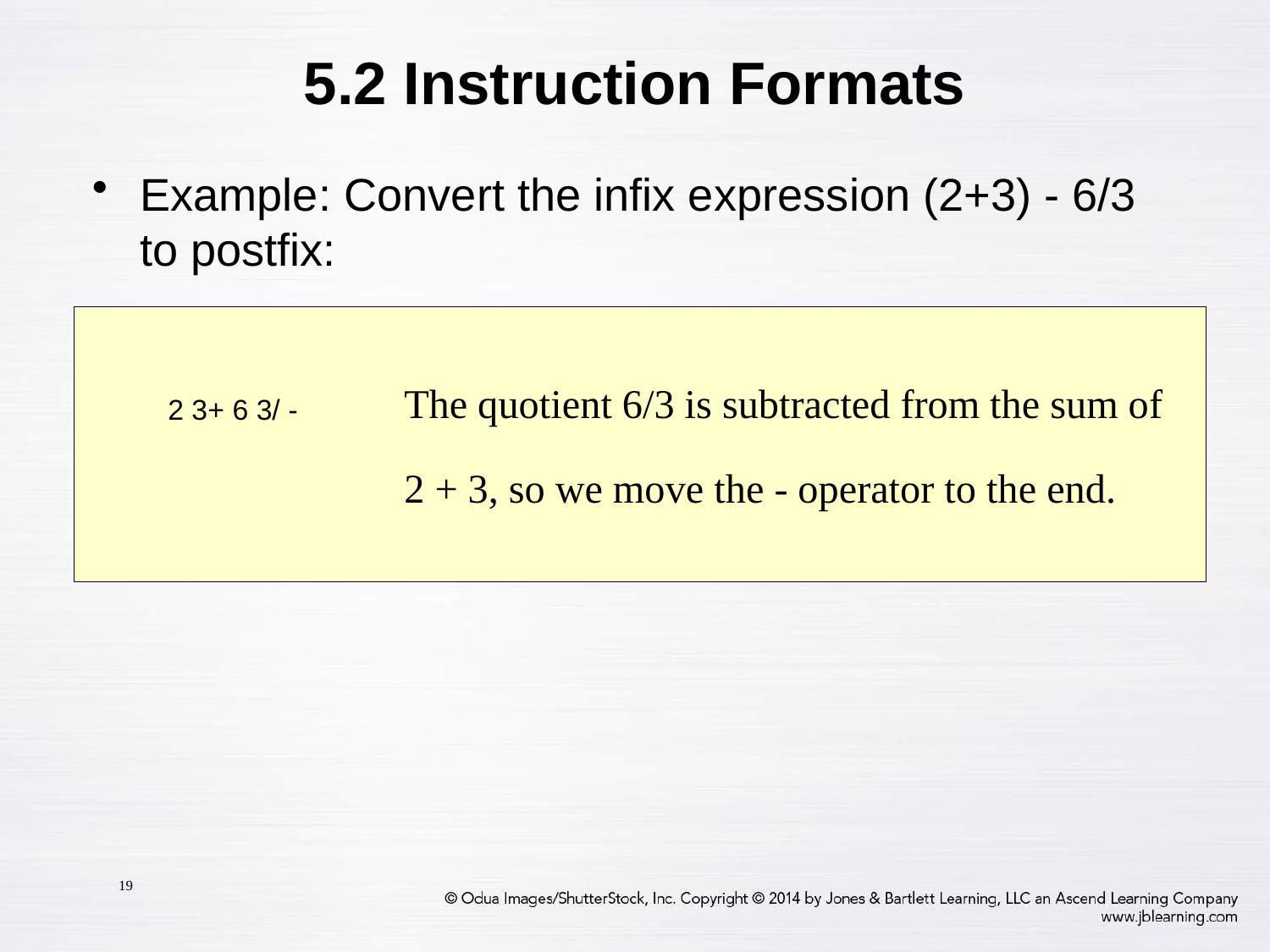

# 5.2 Instruction Formats
Example: Convert the infix expression (2+3) - 6/3 to postfix:

The quotient 6/3 is subtracted from the sum of 2 + 3, so we move the - operator to the end.
2 3+ 6 3/ -
19